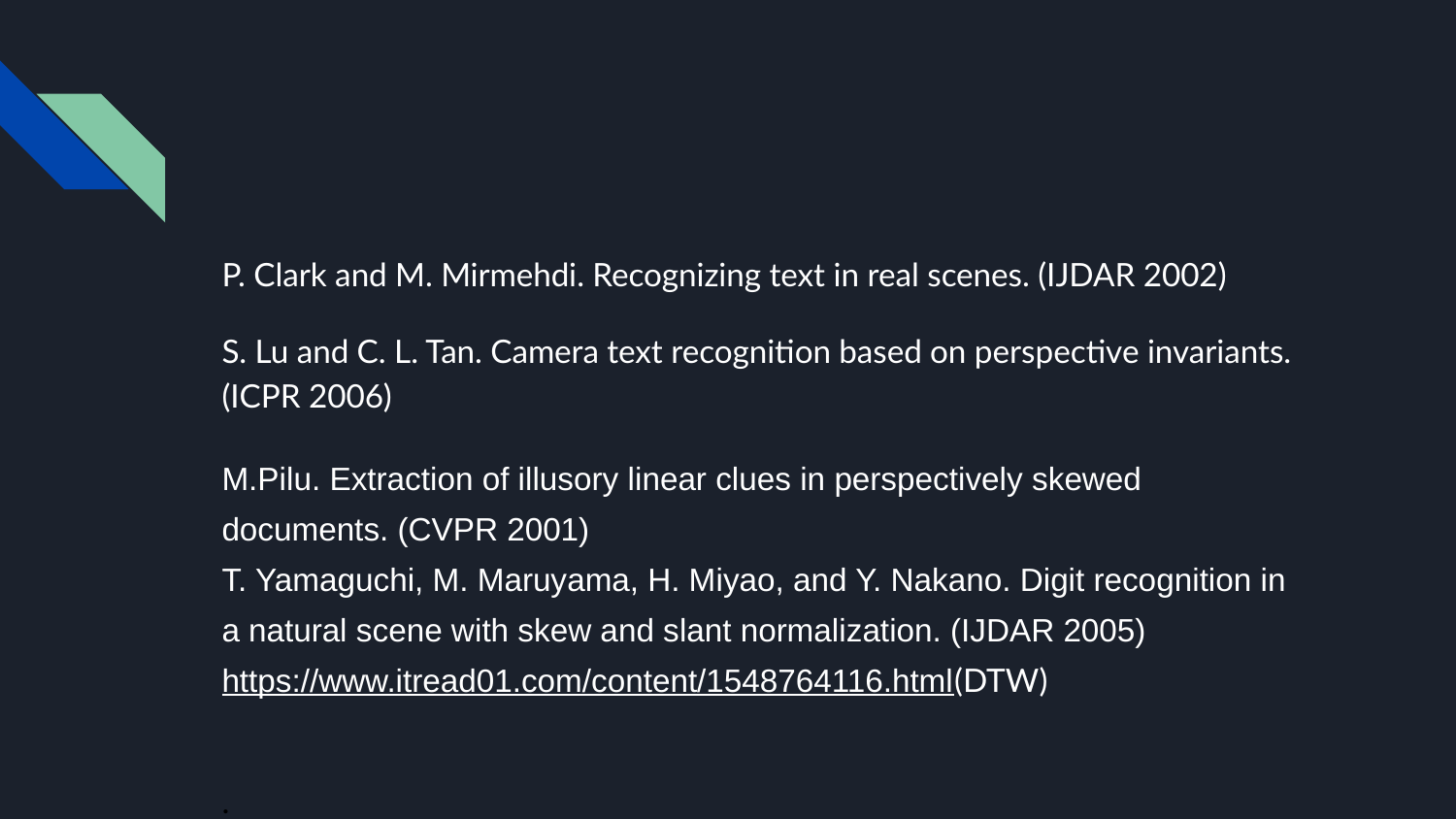

#
P. Clark and M. Mirmehdi. Recognizing text in real scenes. (IJDAR 2002)
S. Lu and C. L. Tan. Camera text recognition based on perspective invariants. (ICPR 2006)
M.Pilu. Extraction of illusory linear clues in perspectively skewed documents. (CVPR 2001)
T. Yamaguchi, M. Maruyama, H. Miyao, and Y. Nakano. Digit recognition in a natural scene with skew and slant normalization. (IJDAR 2005)
https://www.itread01.com/content/1548764116.html(DTW)

.